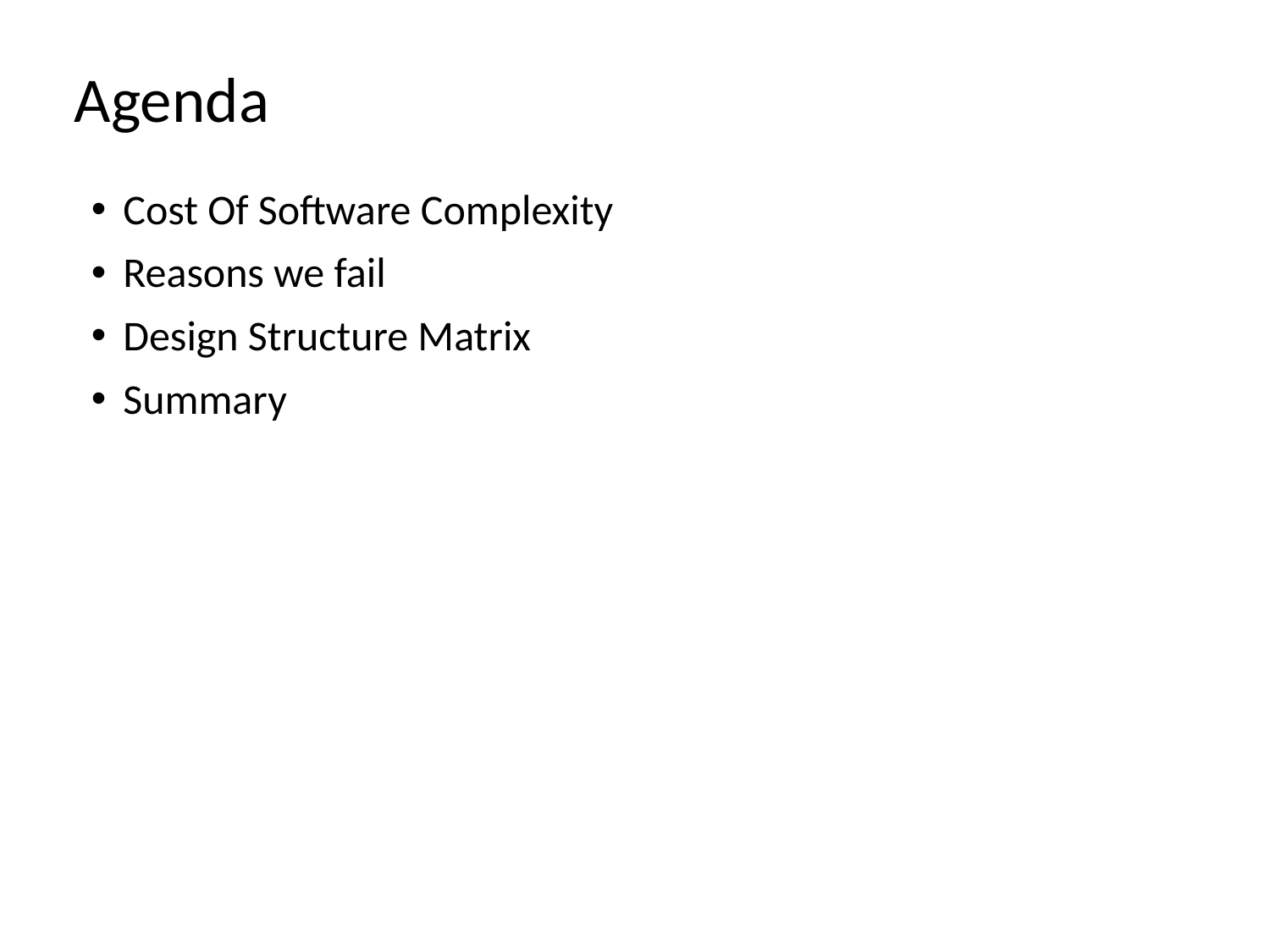

# Agenda
Cost Of Software Complexity
Reasons we fail
Design Structure Matrix
Summary